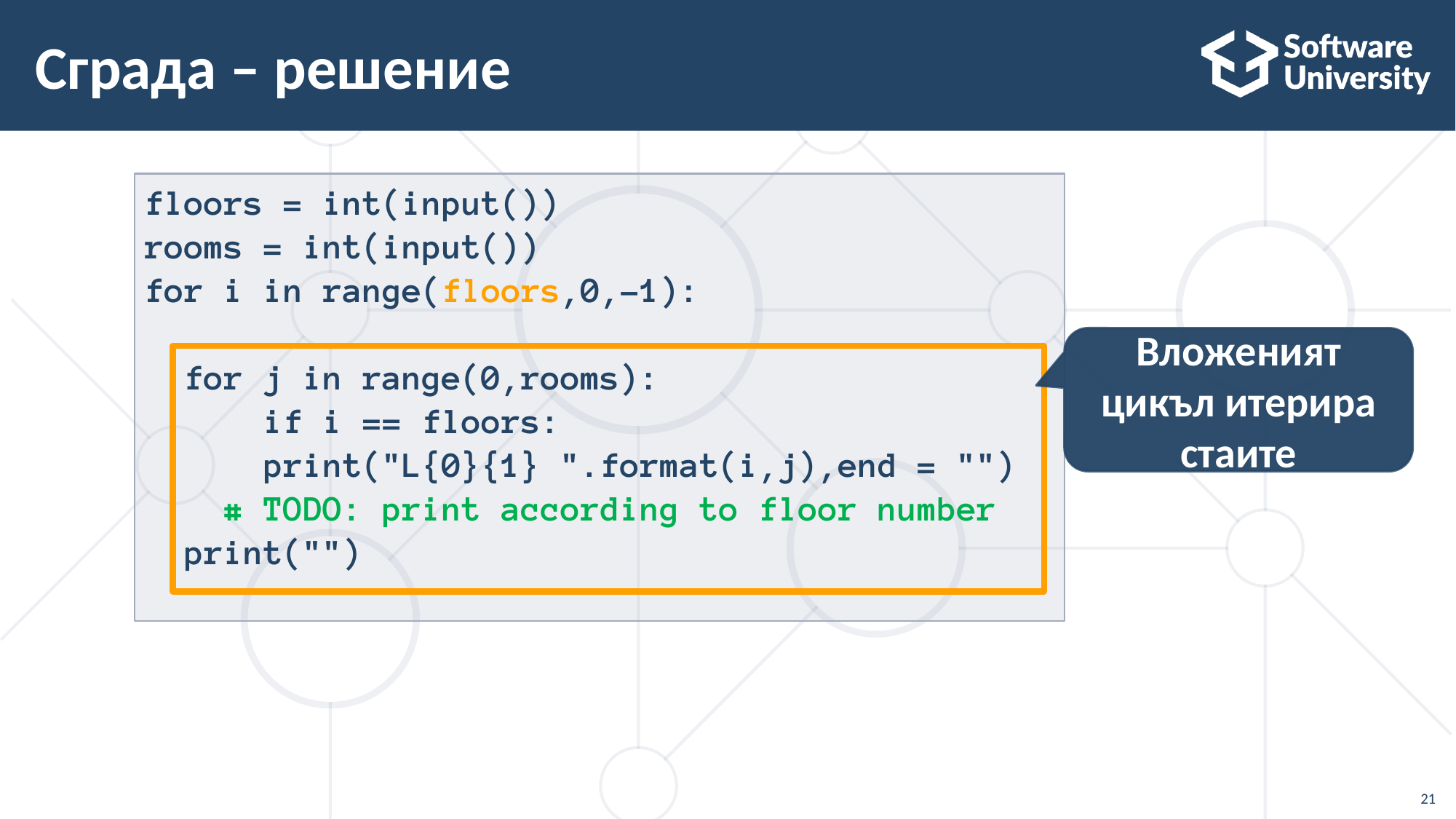

# Сграда – решение
floors = int(input())
rooms = int(input())
for i in range(floors,0,-1):

  for j in range(0,rooms):
      if i == floors:
      print("L{0}{1} ".format(i,j),end = "")
    # TODO: print according to floor number
  print("")

Вложеният цикъл итерира стаите

21